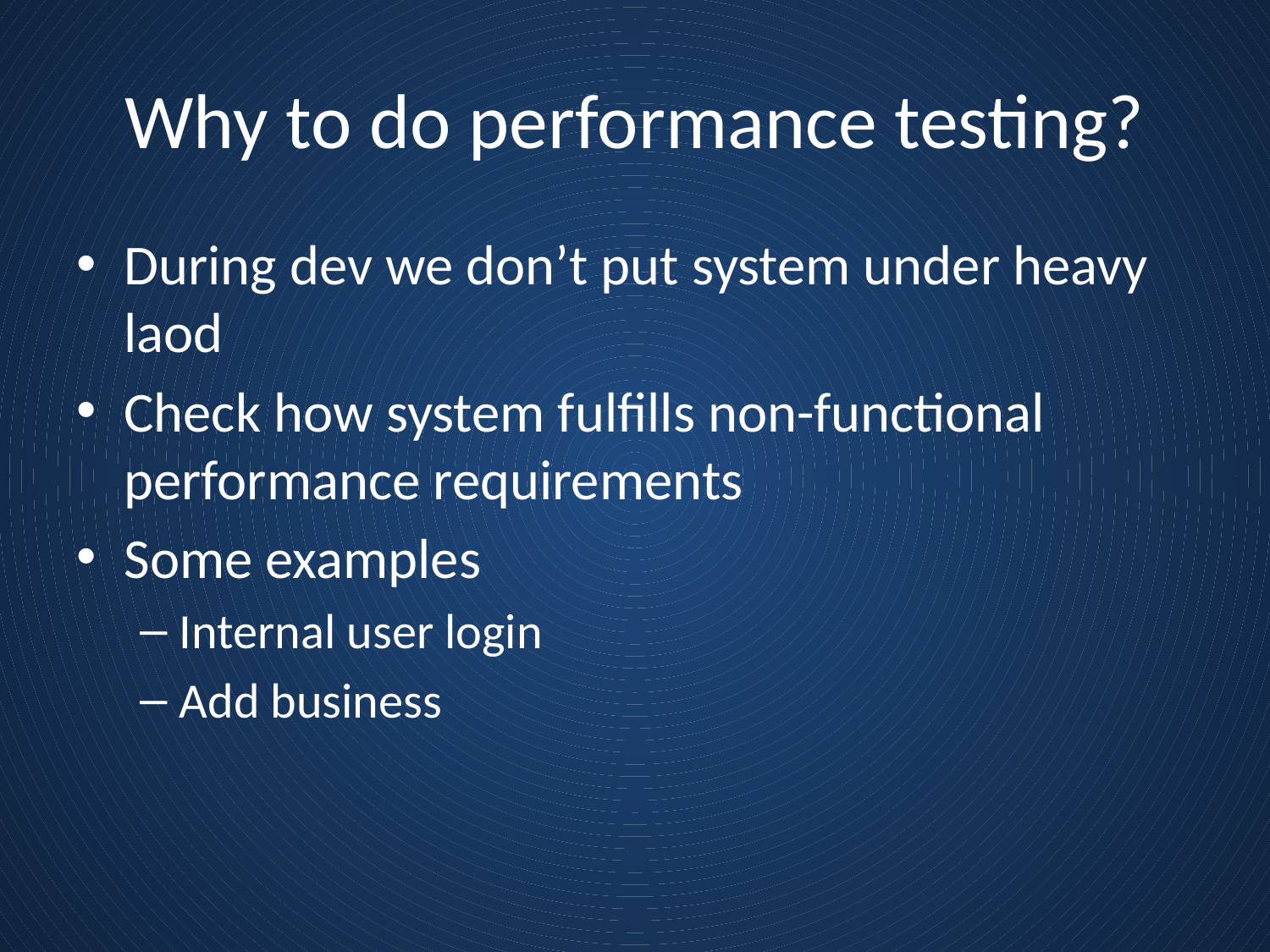

# Why to do performance testing?
During dev we don’t put system under heavy laod
Check how system fulfills non-functional performance requirements
Some examples
Internal user login
Add business